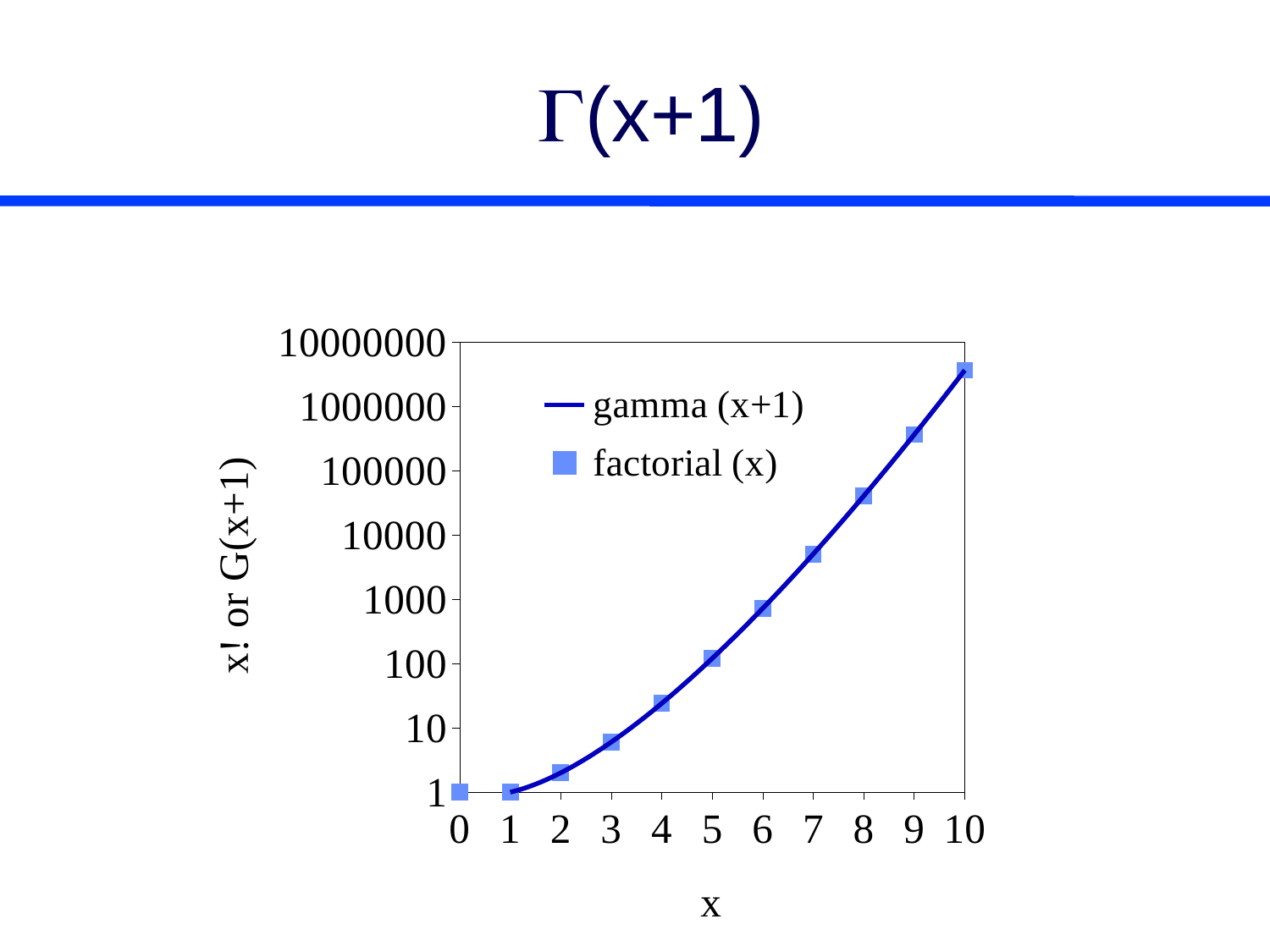

# Γ(x+1)

### Chart

| Category | gamma (x+1) | factorial (x) |
|---|---|---|